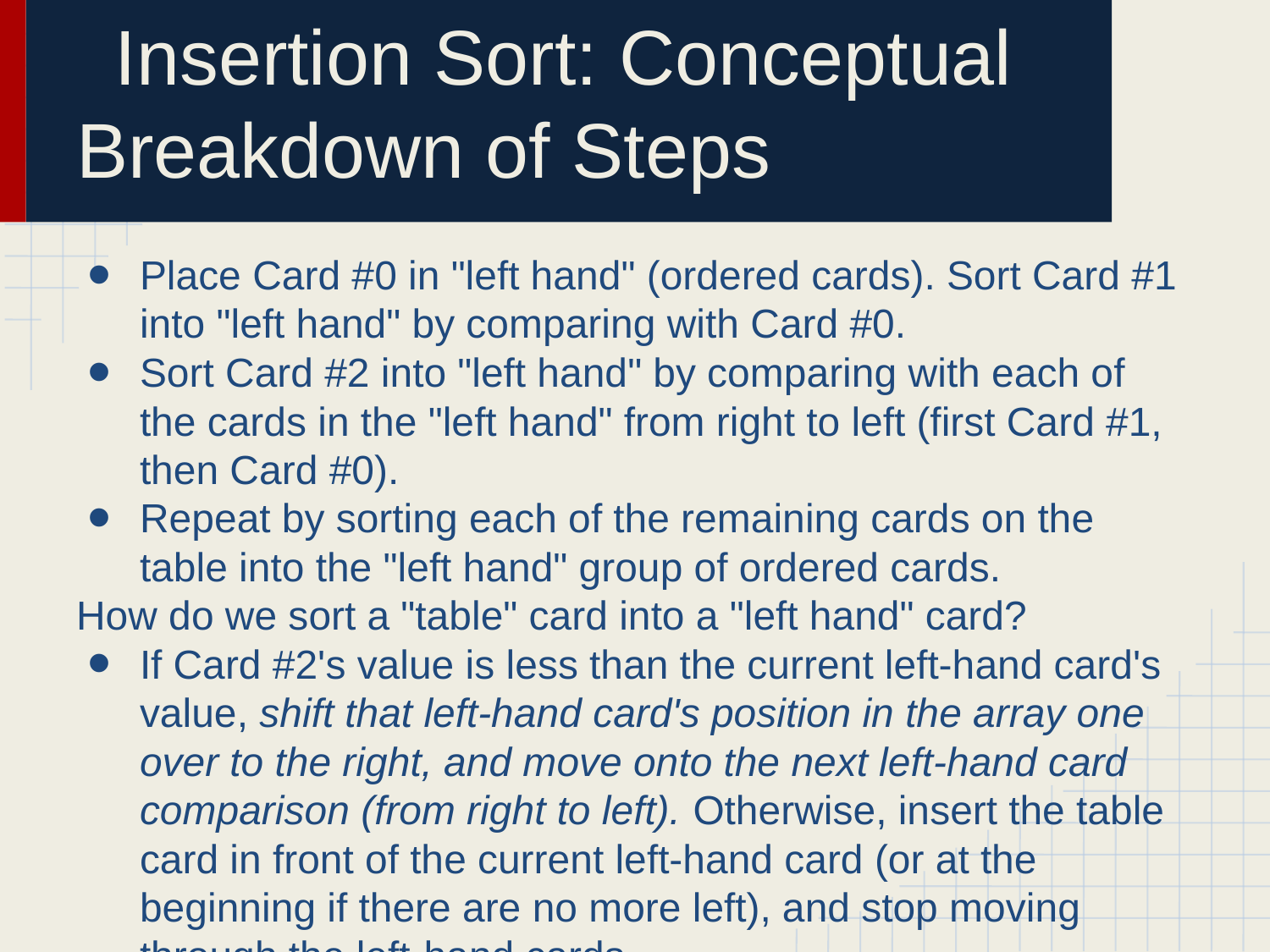

# Insertion Sort: Conceptual Breakdown of Steps
Place Card #0 in "left hand" (ordered cards). Sort Card #1 into "left hand" by comparing with Card #0.
Sort Card #2 into "left hand" by comparing with each of the cards in the "left hand" from right to left (first Card #1, then Card #0).
Repeat by sorting each of the remaining cards on the table into the "left hand" group of ordered cards.
How do we sort a "table" card into a "left hand" card?
If Card #2's value is less than the current left-hand card's value, shift that left-hand card's position in the array one over to the right, and move onto the next left-hand card  comparison (from right to left). Otherwise, insert the table card in front of the current left-hand card (or at the beginning if there are no more left), and stop moving through the left-hand cards.